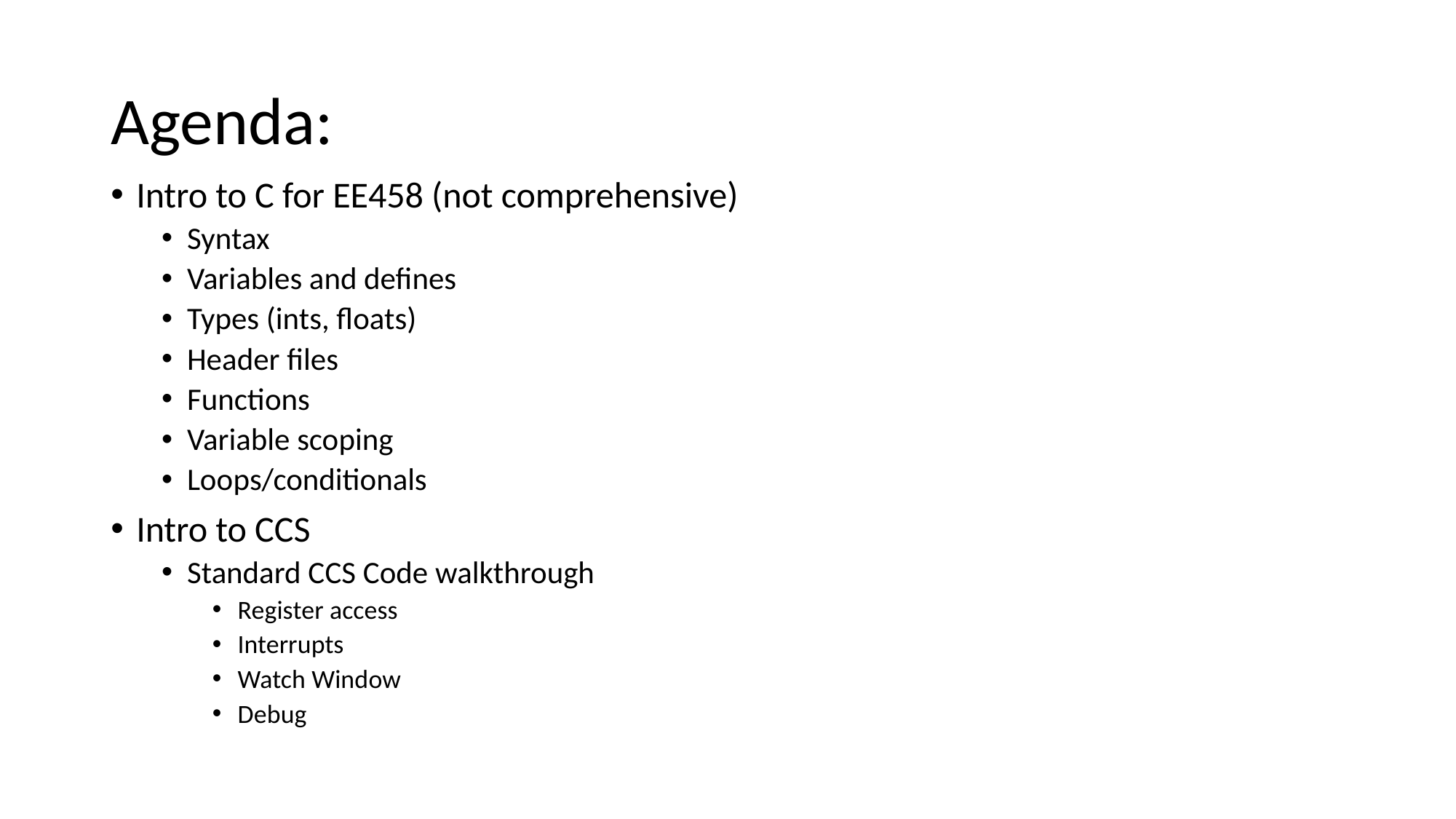

# Agenda:
Intro to C for EE458 (not comprehensive)
Syntax
Variables and defines
Types (ints, floats)
Header files
Functions
Variable scoping
Loops/conditionals
Intro to CCS
Standard CCS Code walkthrough
Register access
Interrupts
Watch Window
Debug